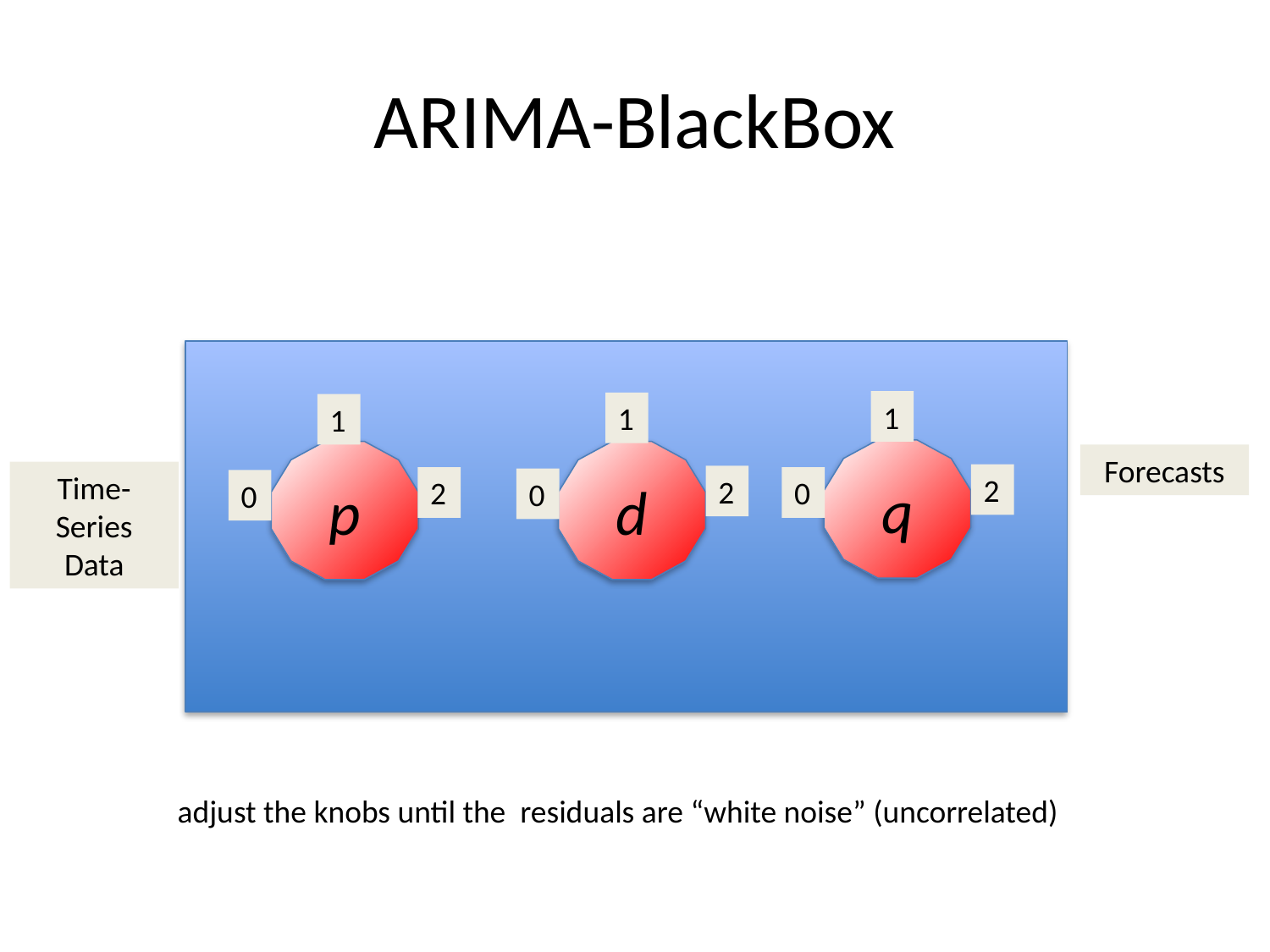

# ARIMA-BlackBox

1
1
1
q
p
d
Forecasts
Time-Series Data
2
2
0
2
0
0
adjust the knobs until the  residuals are “white noise” (uncorrelated)